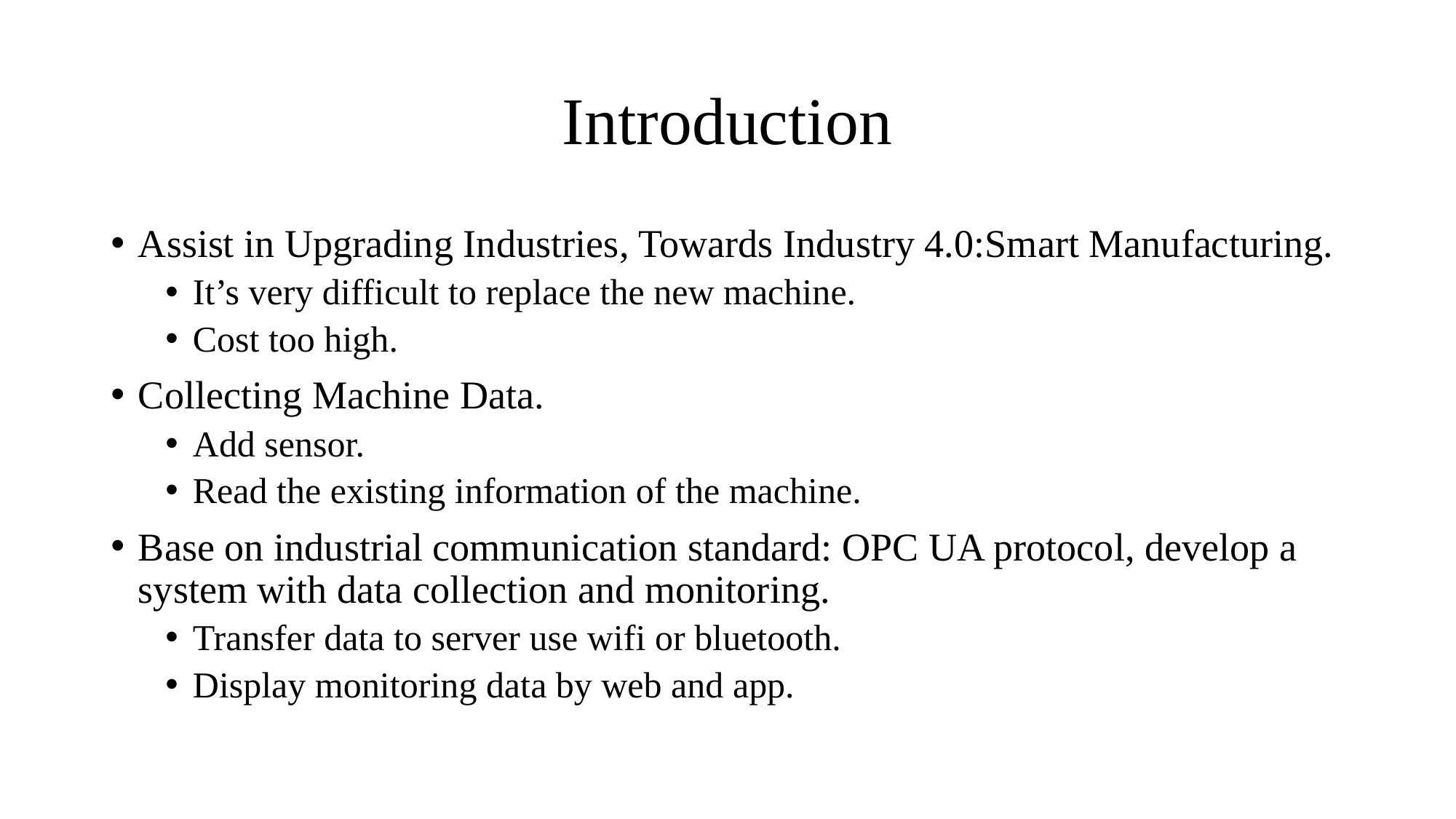

# Introduction
Assist in Upgrading Industries, Towards Industry 4.0:Smart Manufacturing.
It’s very difficult to replace the new machine.
Cost too high.
Collecting Machine Data.
Add sensor.
Read the existing information of the machine.
Base on industrial communication standard: OPC UA protocol, develop a system with data collection and monitoring.
Transfer data to server use wifi or bluetooth.
Display monitoring data by web and app.